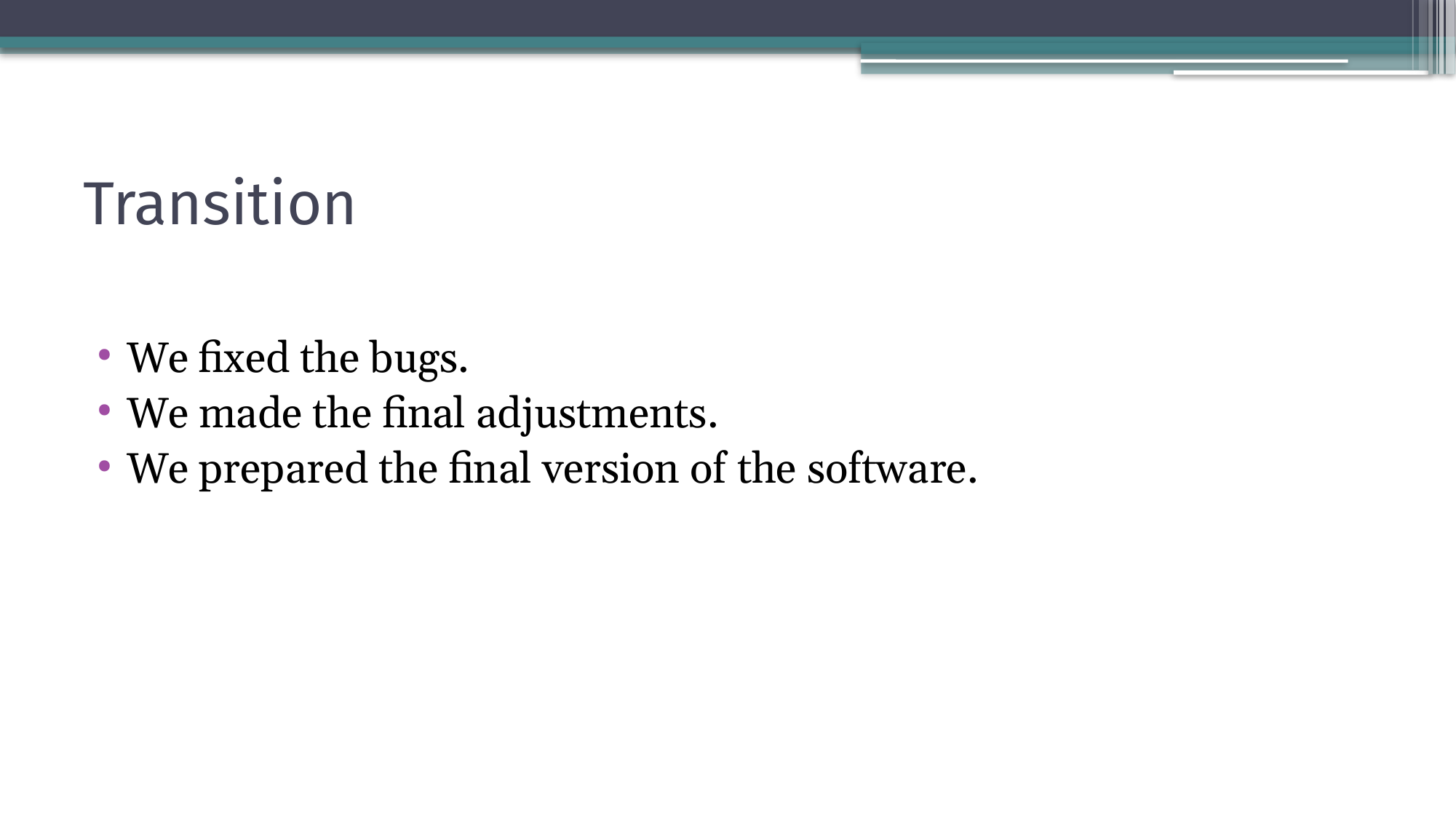

# Transition

We fixed the bugs.
We made the final adjustments.
We prepared the final version of the software.